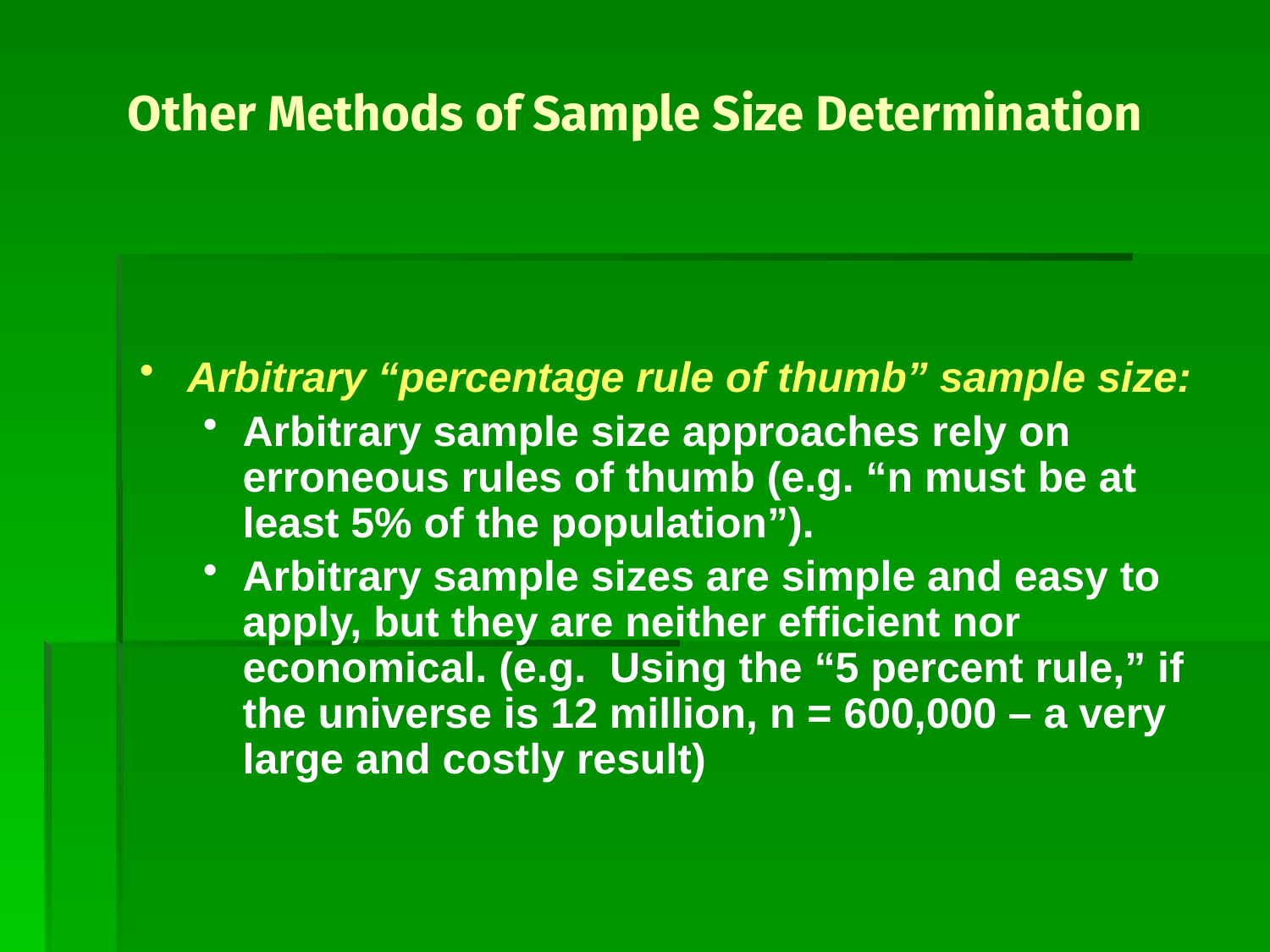

Other Methods of Sample Size Determination
Arbitrary “percentage rule of thumb” sample size:
Arbitrary sample size approaches rely on erroneous rules of thumb (e.g. “n must be at least 5% of the population”).
Arbitrary sample sizes are simple and easy to apply, but they are neither efficient nor economical. (e.g.  Using the “5 percent rule,” if the universe is 12 million, n = 600,000 – a very large and costly result)